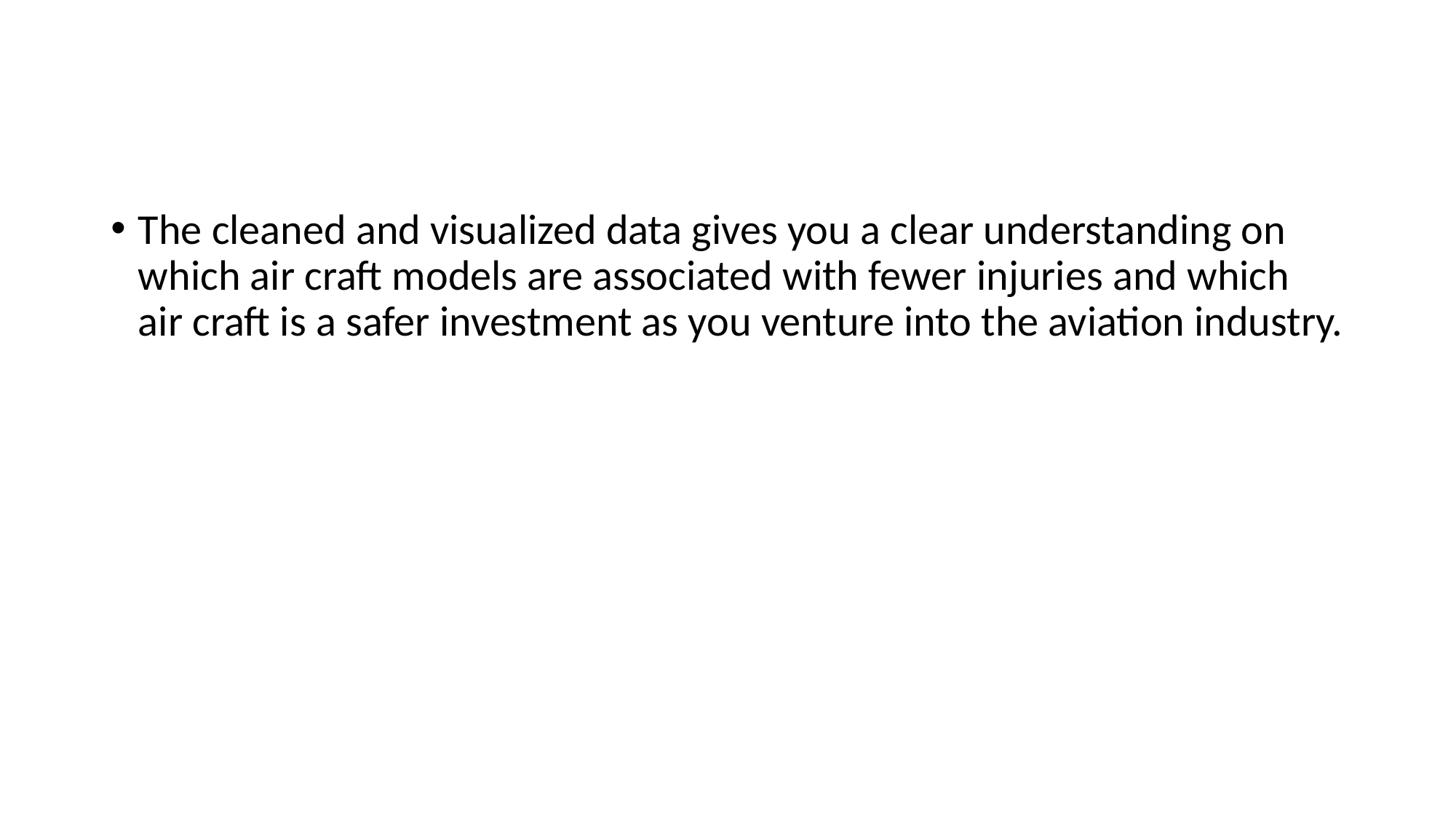

#
The cleaned and visualized data gives you a clear understanding on which air craft models are associated with fewer injuries and which air craft is a safer investment as you venture into the aviation industry.